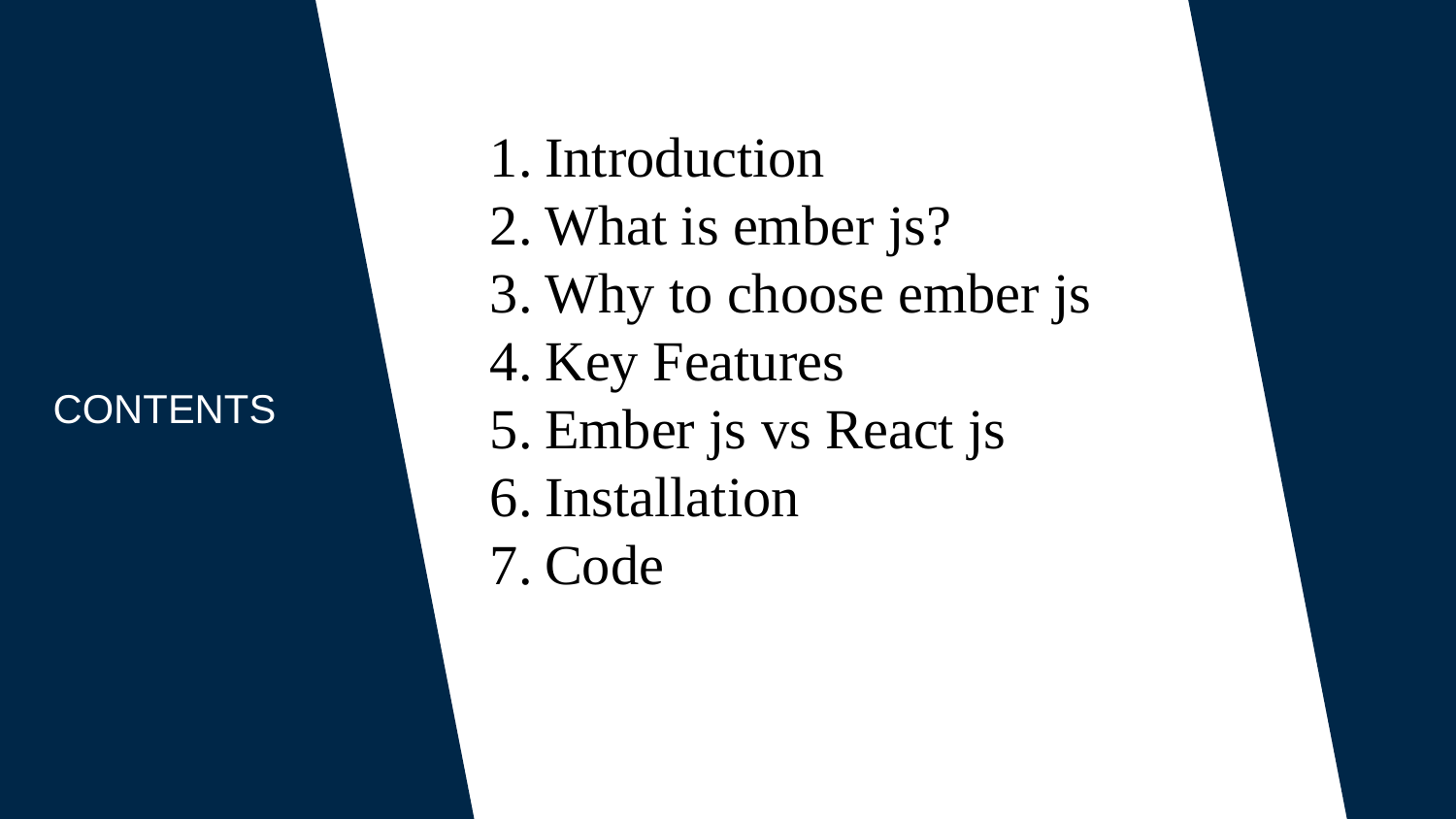

Introduction
What is ember js?
Why to choose ember js
Key Features
Ember js vs React js
Installation
Code

CONTENTS